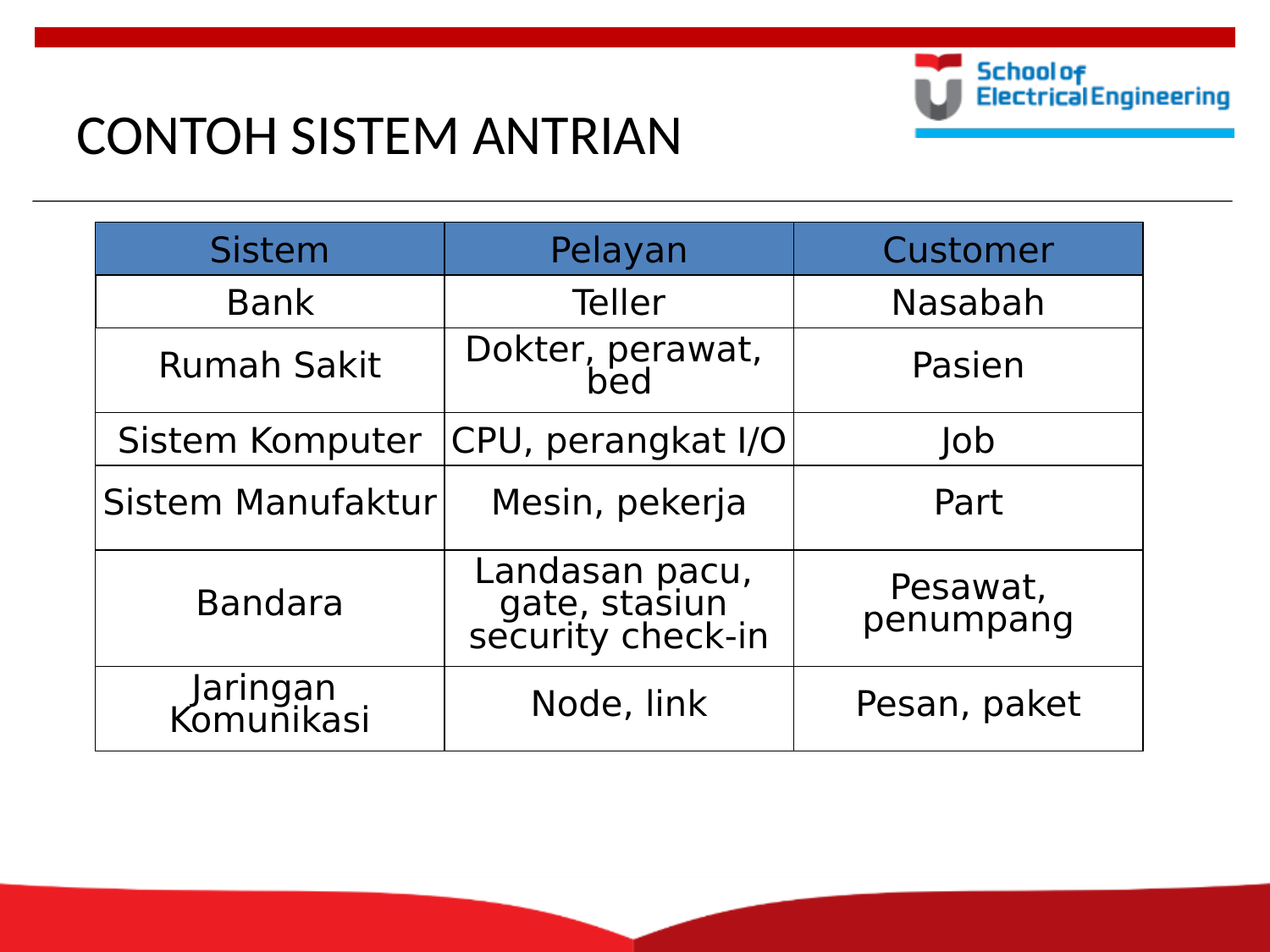

# CONTOH SISTEM ANTRIAN
Sistem
Pelayan
Customer
Bank
Teller
Nasabah
Rumah Sakit
Dokter, perawat,
bed
Pasien
Sistem Komputer
CPU, perangkat I/O
Job
Sistem Manufaktur
Mesin, pekerja
Part
Bandara
Landasan pacu,
gate, stasiun
security check-in
Pesawat,
penumpang
Jaringan
Komunikasi
Node, link
Pesan, paket